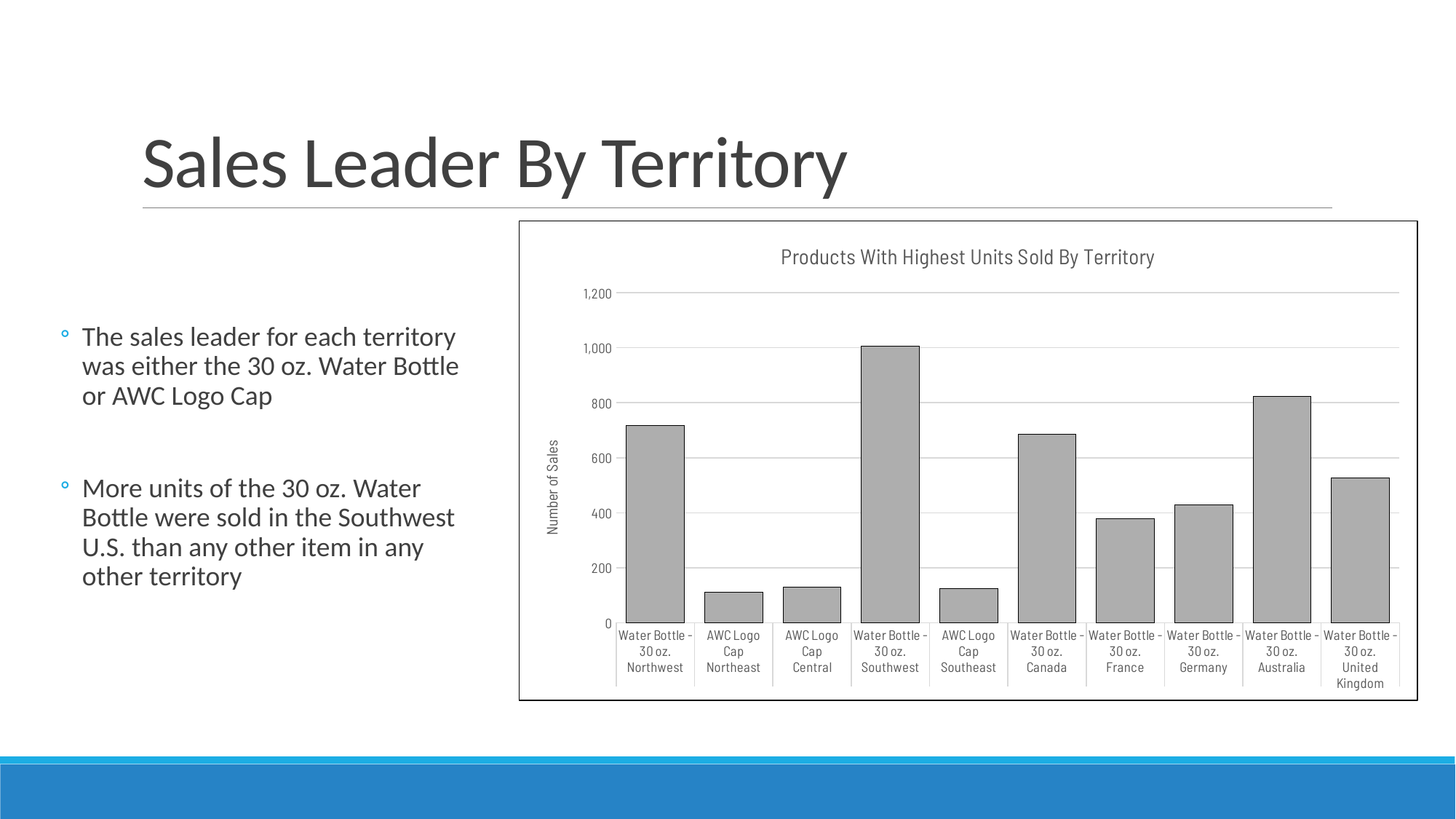

# Sales Leader By Territory

The sales leader for each territory was either the 30 oz. Water Bottle or AWC Logo Cap

More units of the 30 oz. Water Bottle were sold in the Southwest U.S. than any other item in any other territory

### Chart: Products With Highest Units Sold By Territory

| Category | Number of Sales |
|---|---|
| Water Bottle - 30 oz. | 718.0 |
| AWC Logo Cap | 110.0 |
| AWC Logo Cap | 129.0 |
| Water Bottle - 30 oz. | 1007.0 |
| AWC Logo Cap | 124.0 |
| Water Bottle - 30 oz. | 686.0 |
| Water Bottle - 30 oz. | 379.0 |
| Water Bottle - 30 oz. | 428.0 |
| Water Bottle - 30 oz. | 822.0 |
| Water Bottle - 30 oz. | 527.0 |